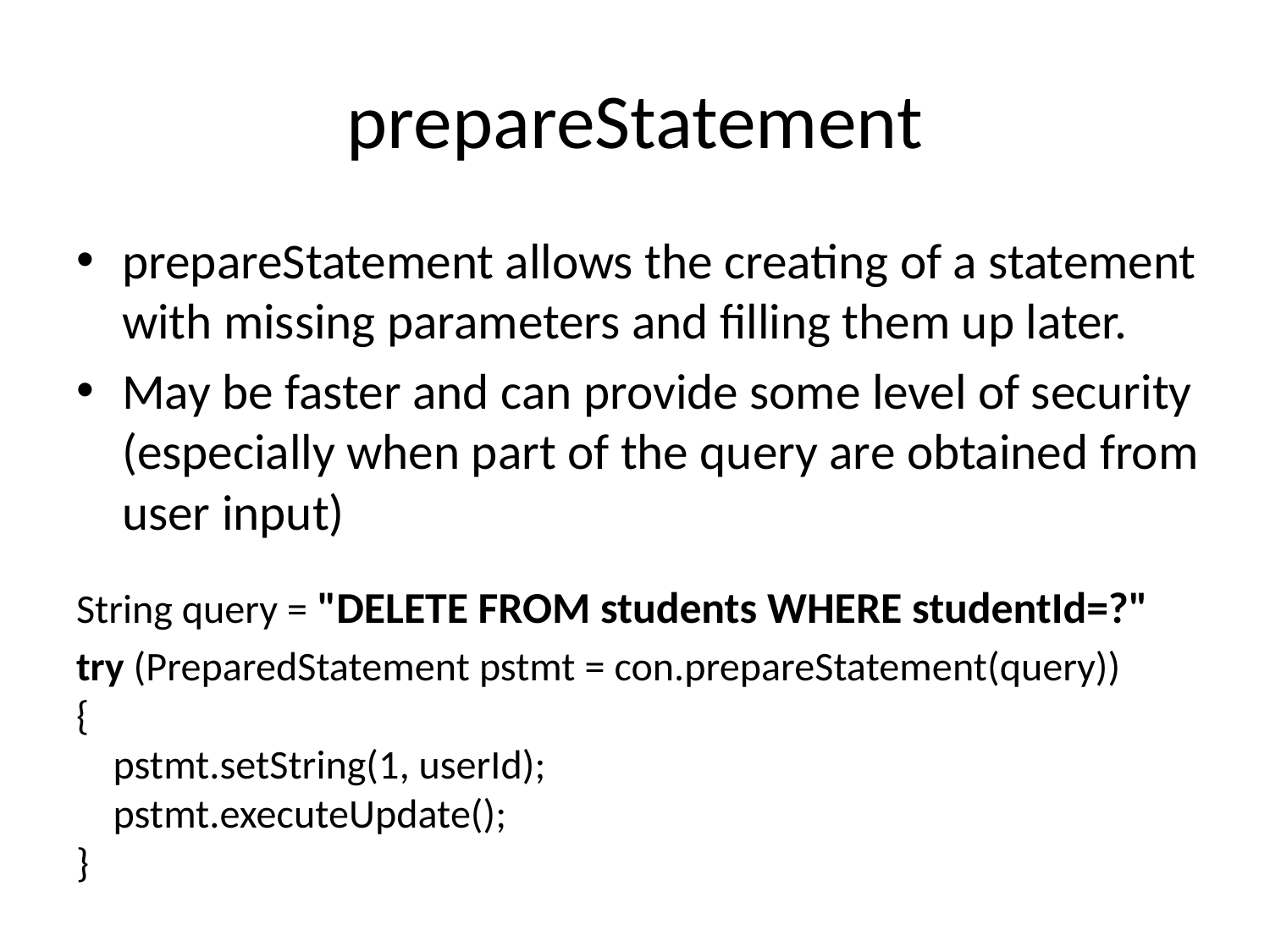

# prepareStatement
prepareStatement allows the creating of a statement with missing parameters and filling them up later.
May be faster and can provide some level of security (especially when part of the query are obtained from user input)

String query = "DELETE FROM students WHERE studentId=?"
try (PreparedStatement pstmt = con.prepareStatement(query))
{
    pstmt.setString(1, userId);
    pstmt.executeUpdate();
}